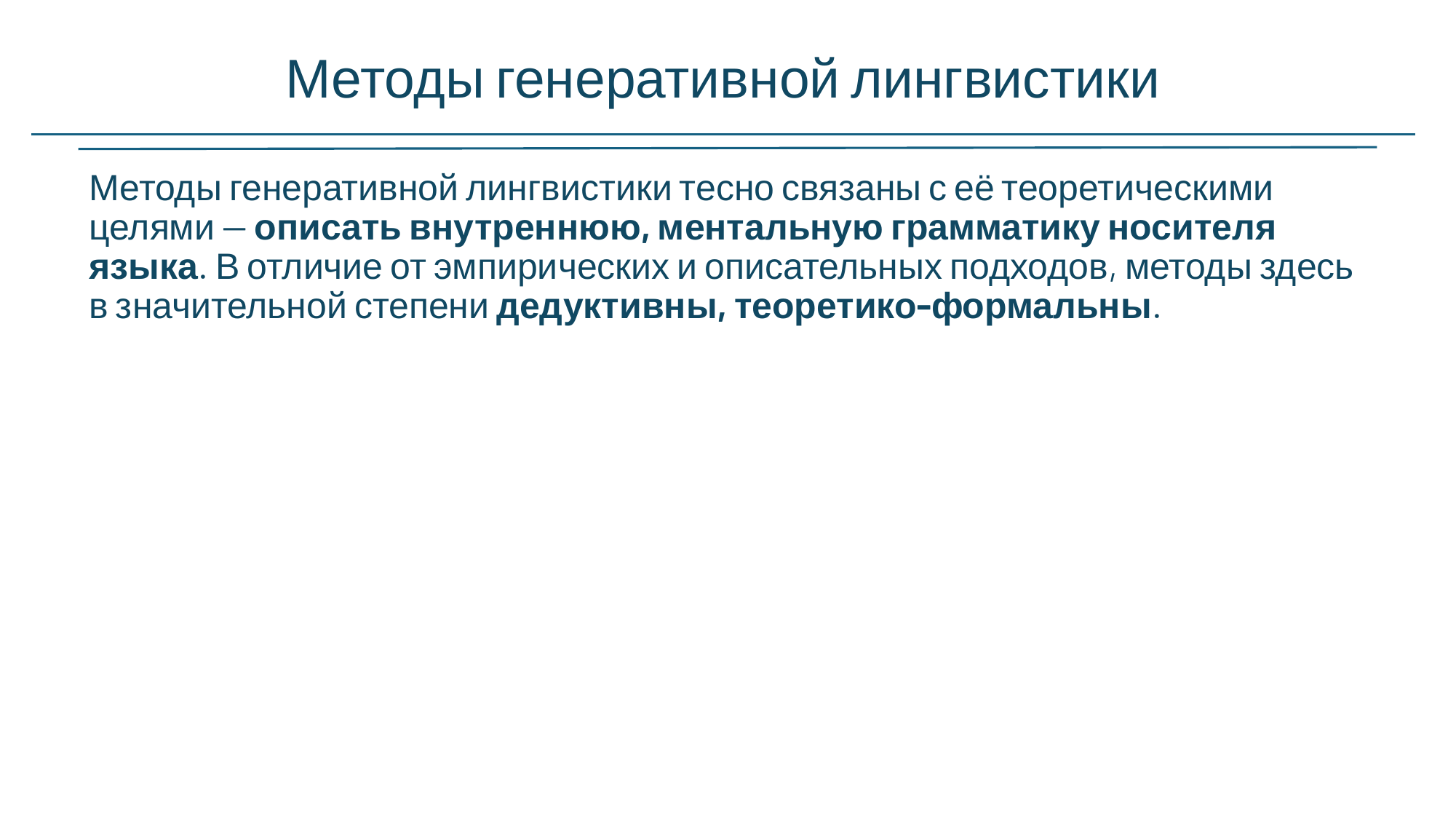

# Методы генеративной лингвистики
Методы генеративной лингвистики тесно связаны с её теоретическими целями — описать внутреннюю, ментальную грамматику носителя языка. В отличие от эмпирических и описательных подходов, методы здесь в значительной степени дедуктивны, теоретико-формальны.